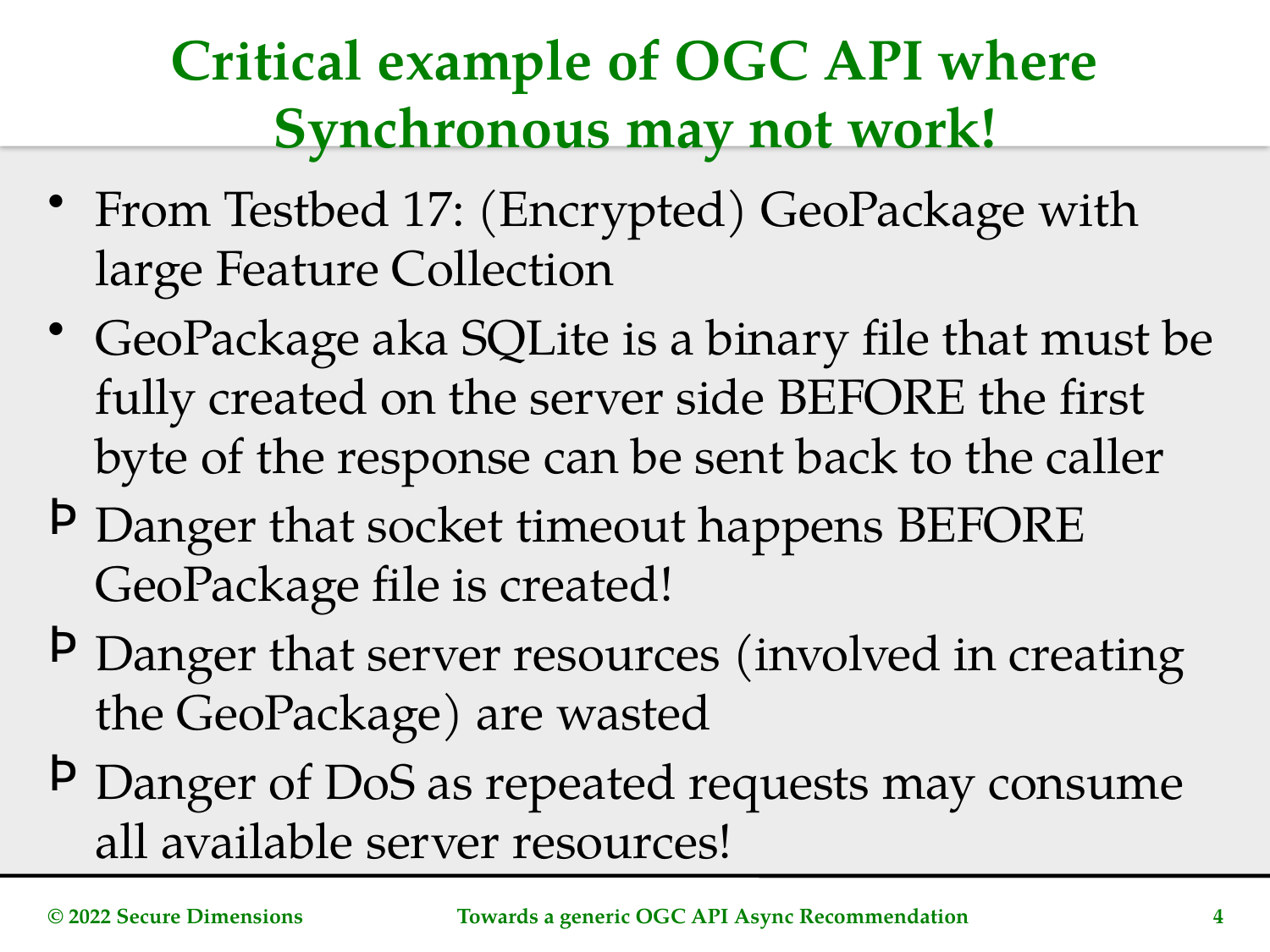

# Critical example of OGC API where Synchronous may not work!
From Testbed 17: (Encrypted) GeoPackage with large Feature Collection
GeoPackage aka SQLite is a binary file that must be fully created on the server side BEFORE the first byte of the response can be sent back to the caller
Danger that socket timeout happens BEFORE GeoPackage file is created!
Danger that server resources (involved in creating the GeoPackage) are wasted
Danger of DoS as repeated requests may consume all available server resources!
© 2022 Secure Dimensions
Towards a generic OGC API Async Recommendation
4